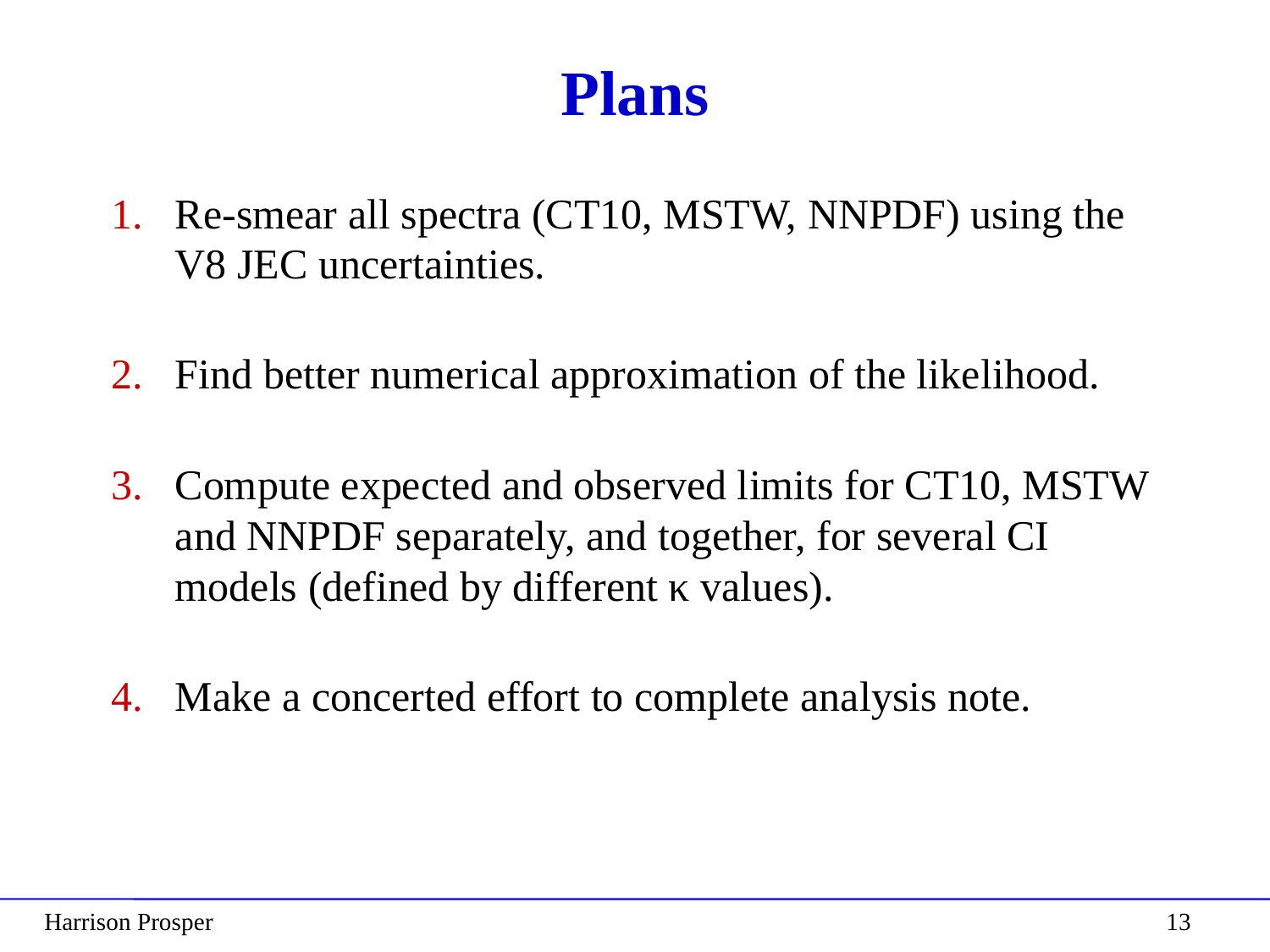

# Plans
Re-smear all spectra (CT10, MSTW, NNPDF) using the V8 JEC uncertainties.
Find better numerical approximation of the likelihood.
Compute expected and observed limits for CT10, MSTW and NNPDF separately, and together, for several CI models (defined by different κ values).
Make a concerted effort to complete analysis note.

Harrison Prosper
13